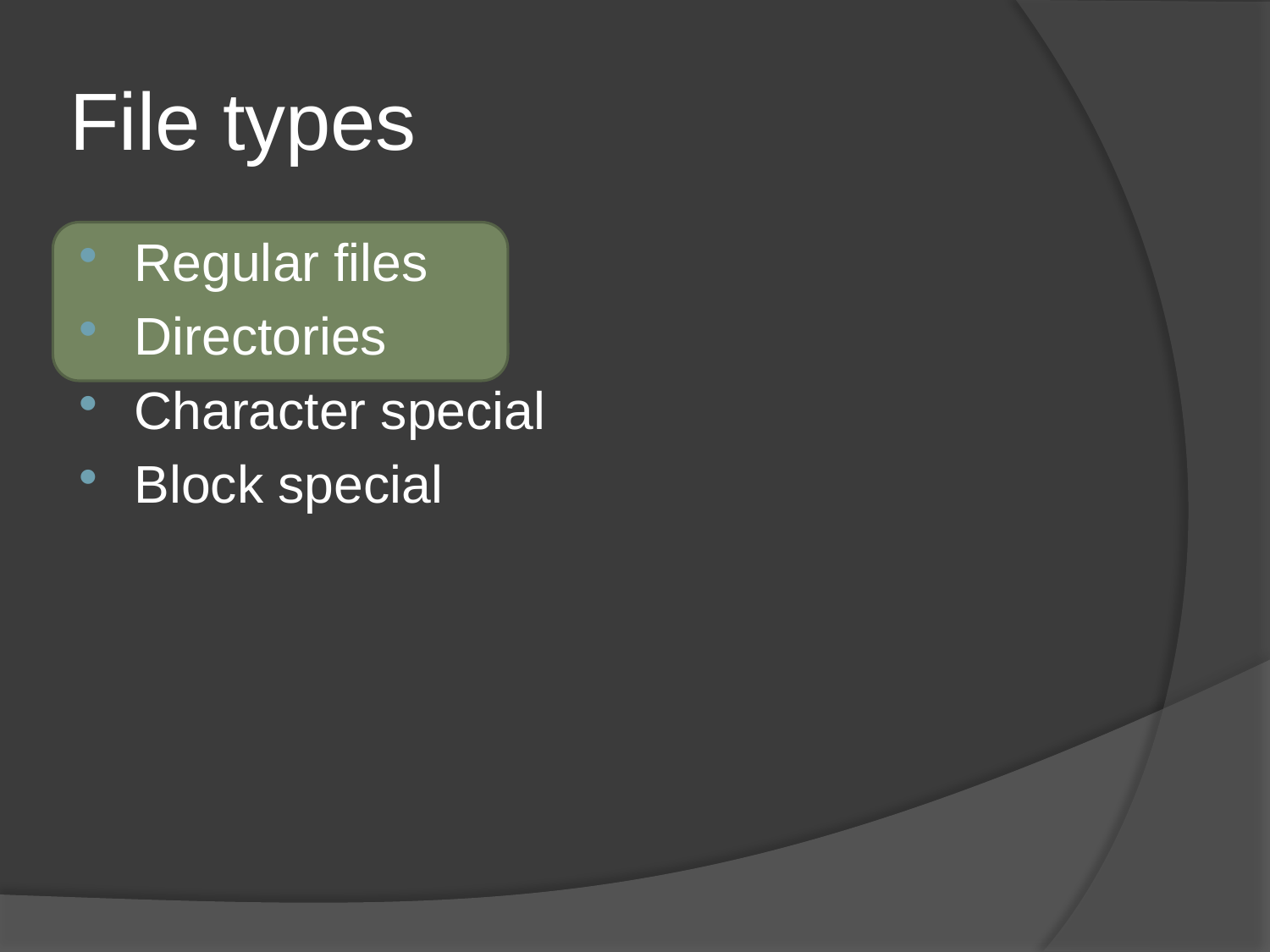

# File types

Regular files
Directories
Character special
Block special